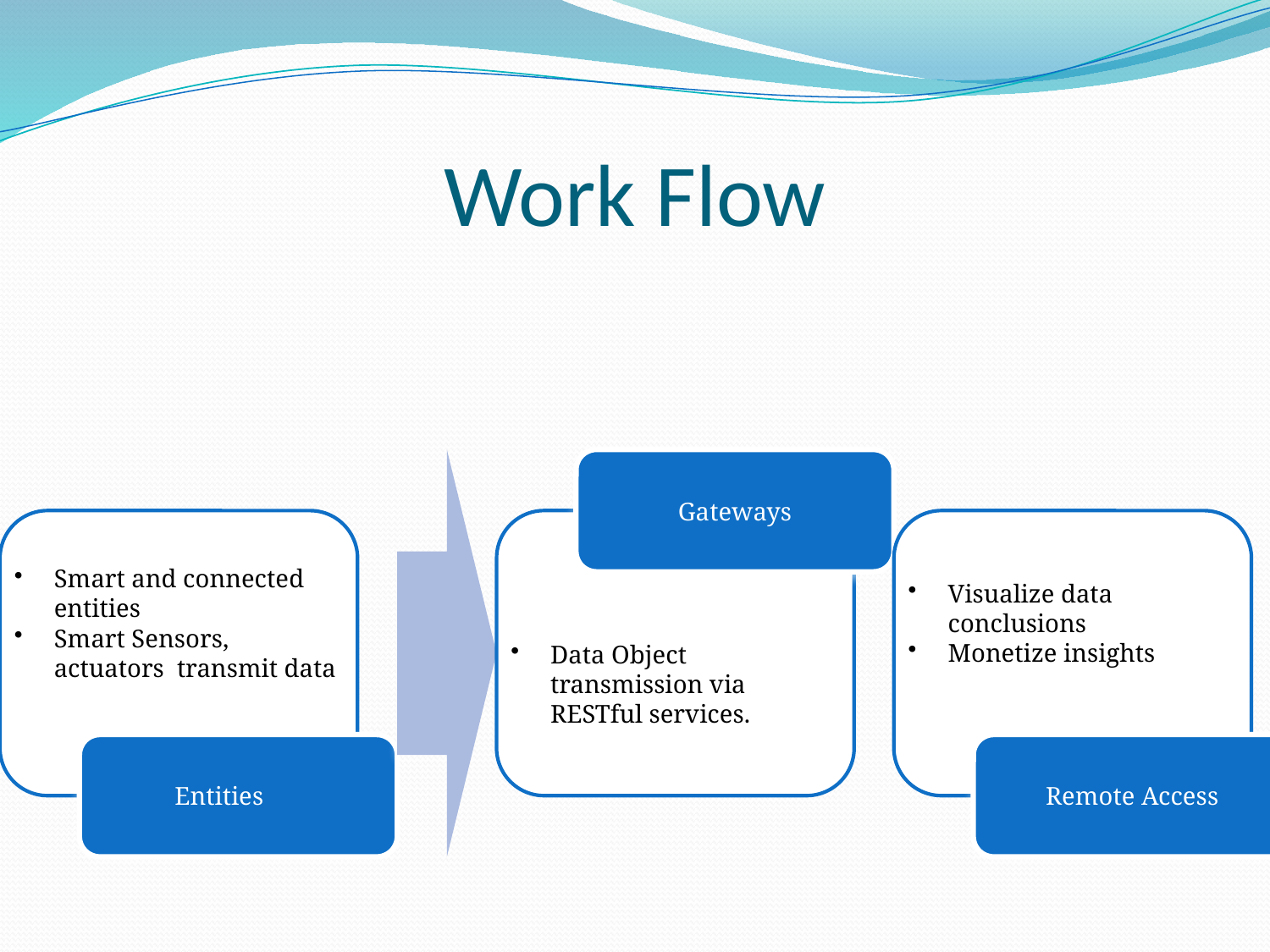

# Work Flow
Entities
Smart and connected entities
Smart Sensors, actuators  transmit data
Gateways
Data Object transmission via RESTful services.
Remote Access
Visualize data conclusions
Monetize insights